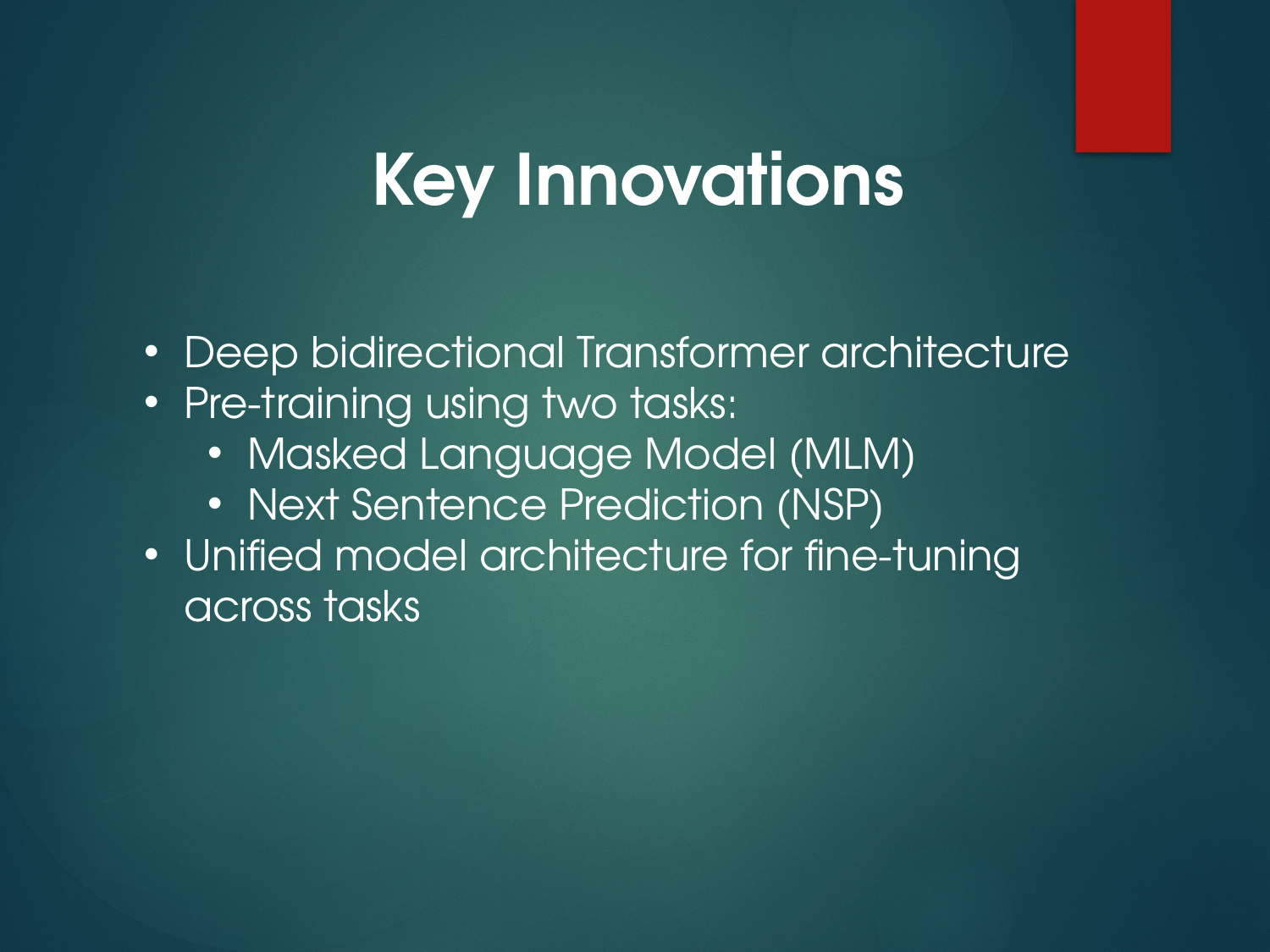

Key Innovations
Deep bidirectional Transformer architecture
Pre-training using two tasks:
Masked Language Model (MLM)
Next Sentence Prediction (NSP)
Unified model architecture for fine-tuning across tasks